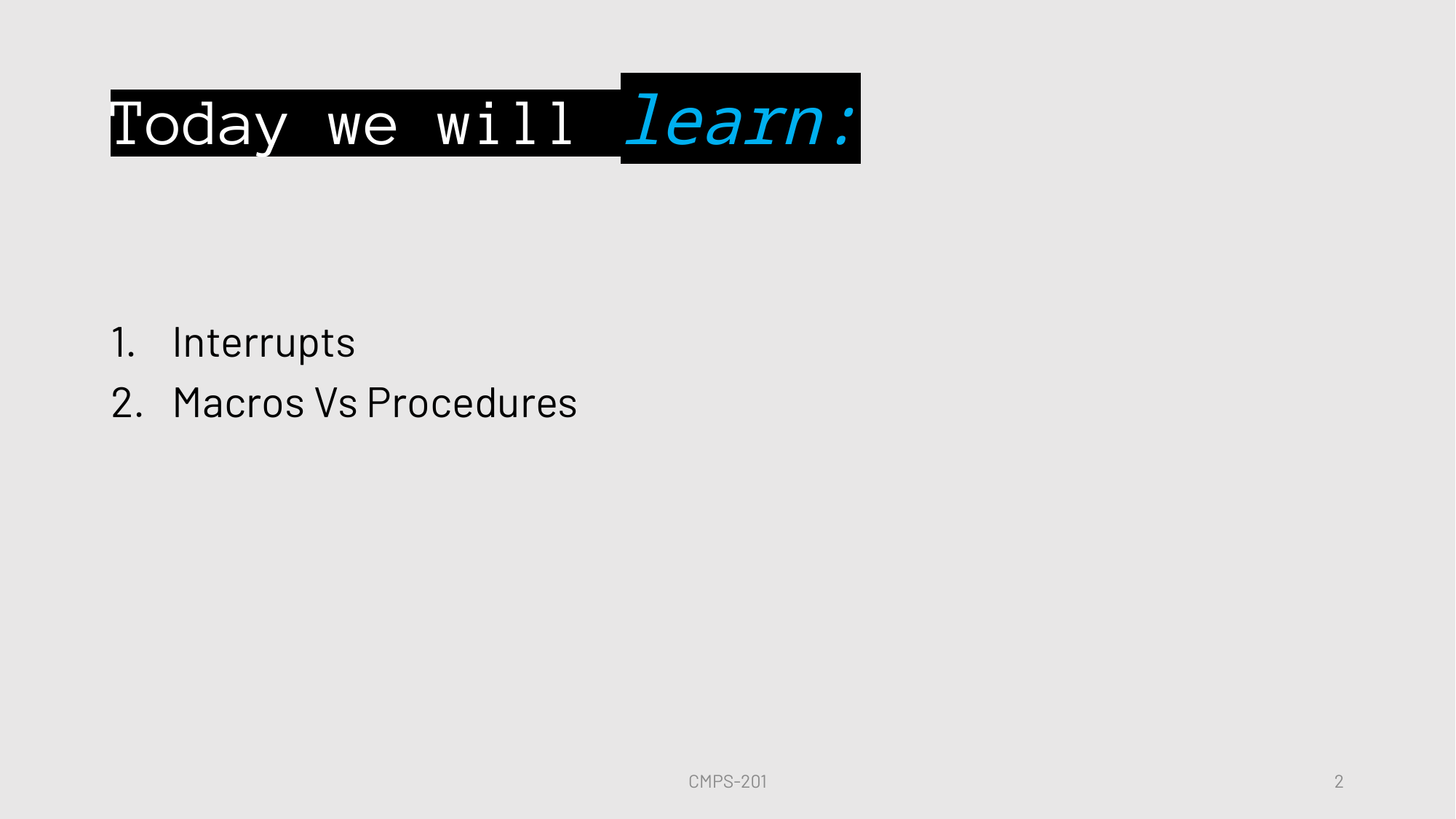

# Today we will learn:
Interrupts
Macros Vs Procedures
CMPS-201
2